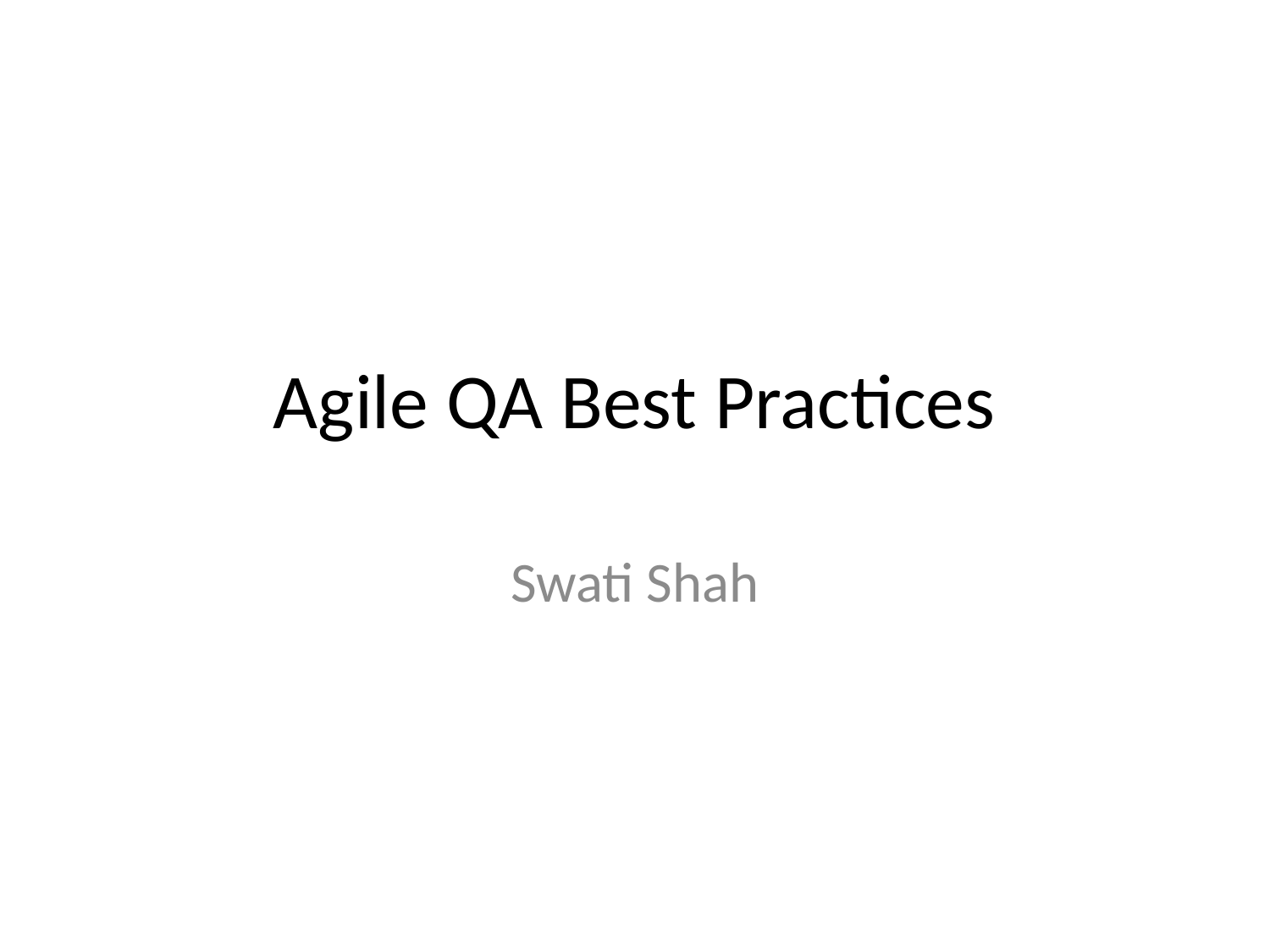

# Agile QA Best Practices
Swati Shah